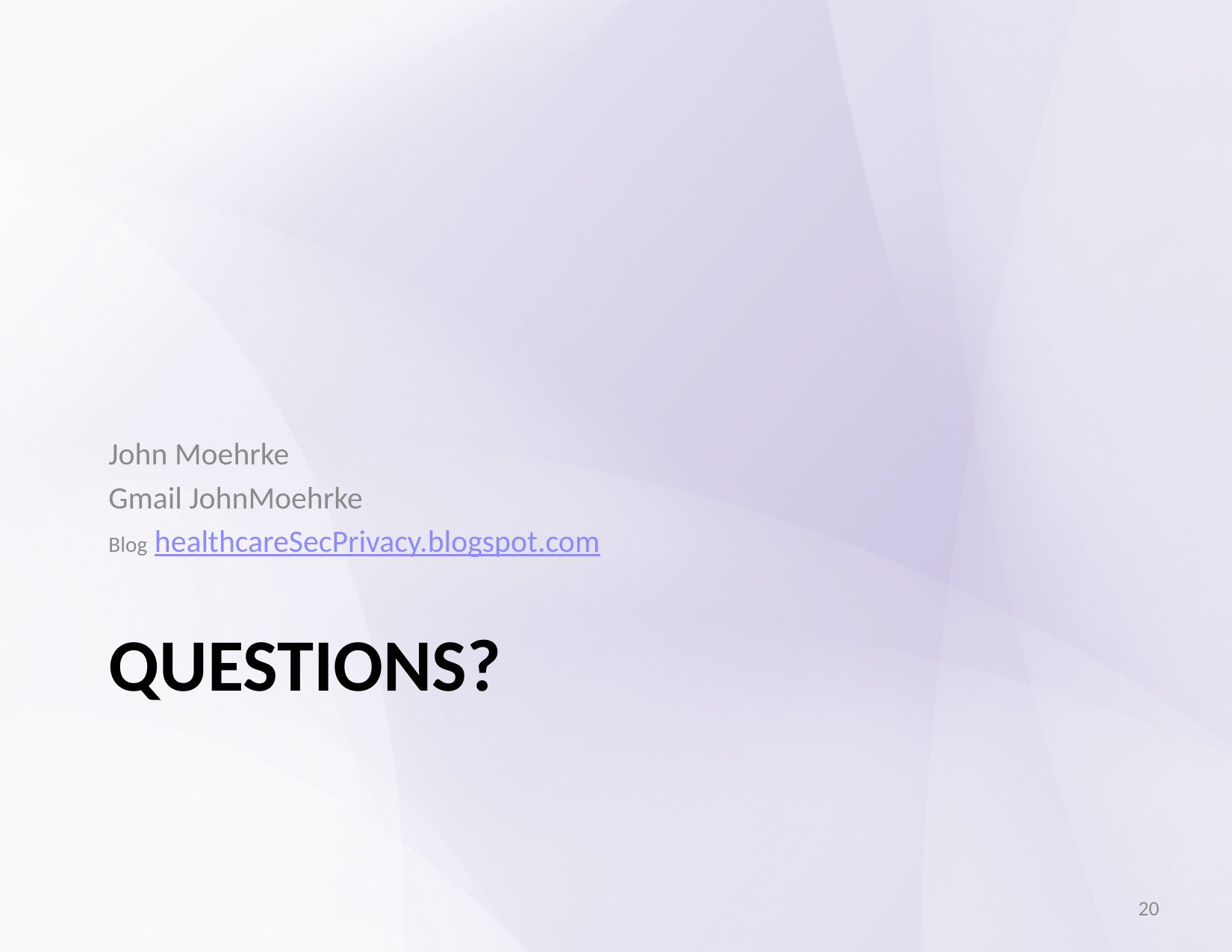

John Moehrke
Gmail JohnMoehrke
Blog healthcareSecPrivacy.blogspot.com

# Questions?
20